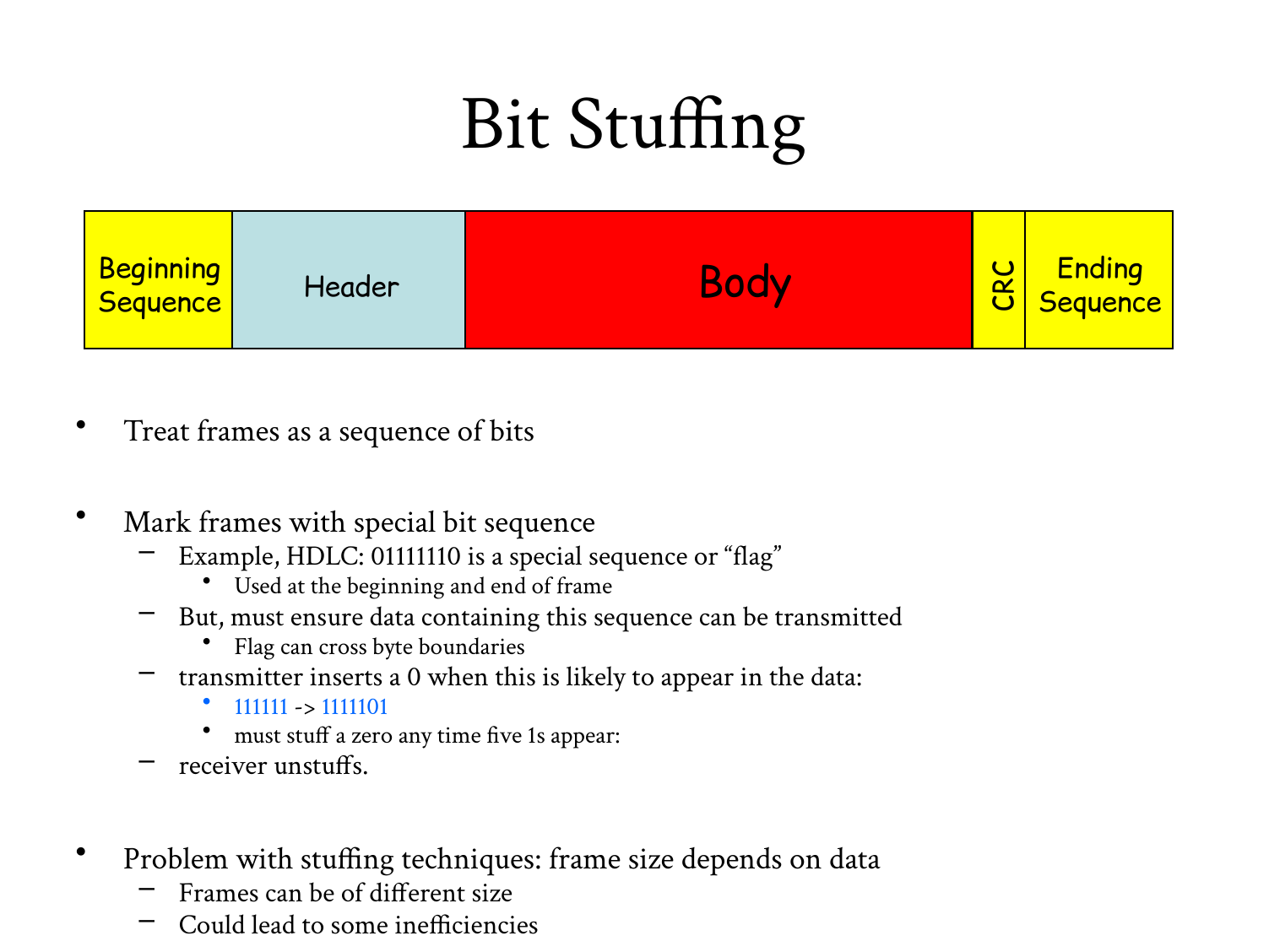

# Bit Stuffing

Body

Beginning
Sequence
Ending
Sequence
Header
CRC
Treat frames as a sequence of bits

Mark frames with special bit sequence
Example, HDLC: 01111110 is a special sequence or “flag”
Used at the beginning and end of frame
But, must ensure data containing this sequence can be transmitted
Flag can cross byte boundaries
transmitter inserts a 0 when this is likely to appear in the data:
111111 -> 1111101
must stuff a zero any time five 1s appear:
receiver unstuffs.

Problem with stuffing techniques: frame size depends on data
Frames can be of different size
Could lead to some inefficiencies